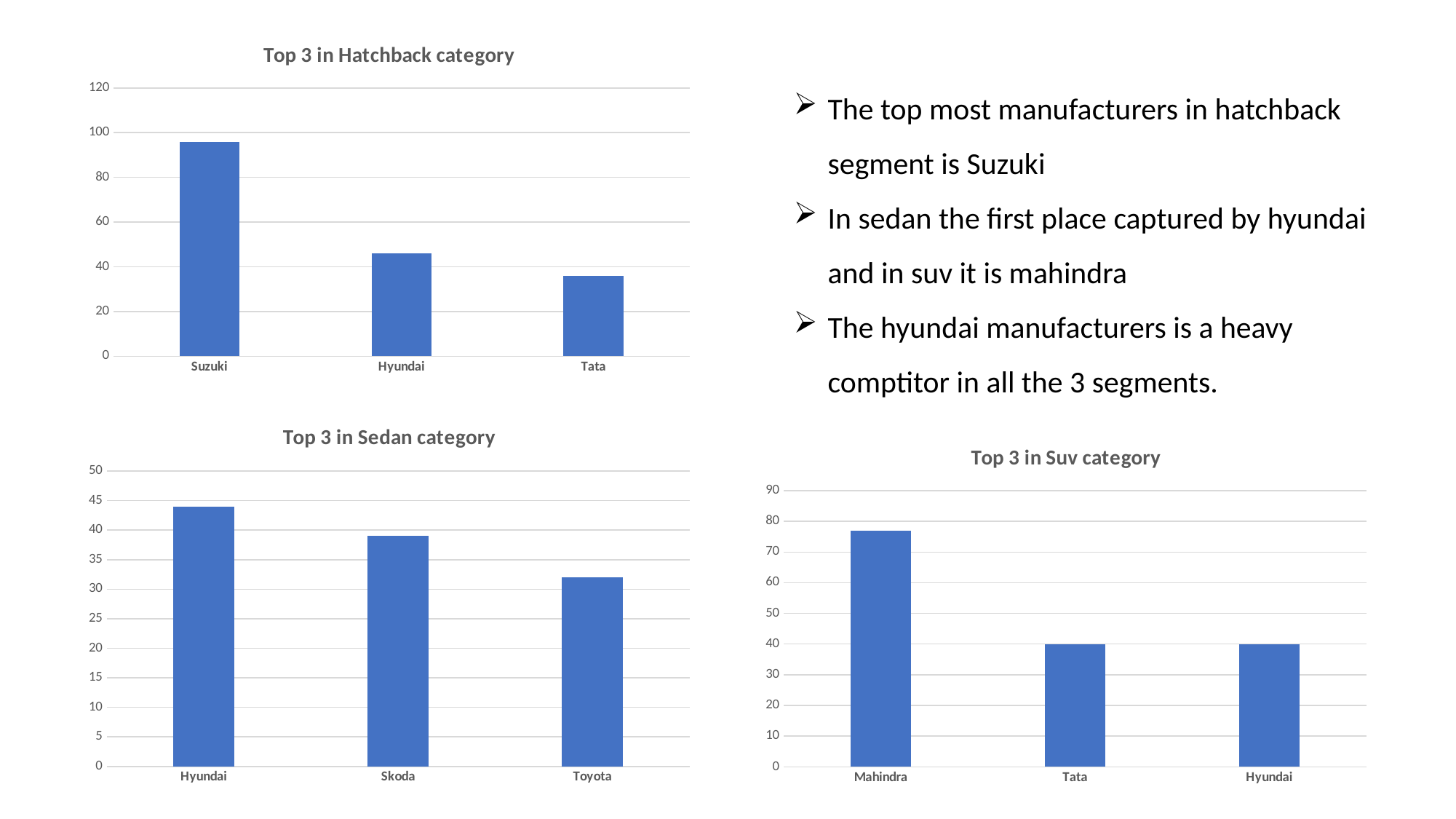

### Chart: Top 3 in Hatchback category

| Category | Total |
|---|---|
| Suzuki | 96.0 |
| Hyundai | 46.0 |
| Tata | 36.0 |
The top most manufacturers in hatchback segment is Suzuki
In sedan the first place captured by hyundai and in suv it is mahindra
The hyundai manufacturers is a heavy comptitor in all the 3 segments.

### Chart: Top 3 in Sedan category

| Category | Total |
|---|---|
| Hyundai | 44.0 |
| Skoda | 39.0 |
| Toyota | 32.0 |

### Chart: Top 3 in Suv category

| Category | Total |
|---|---|
| Mahindra | 77.0 |
| Tata | 40.0 |
| Hyundai | 40.0 |